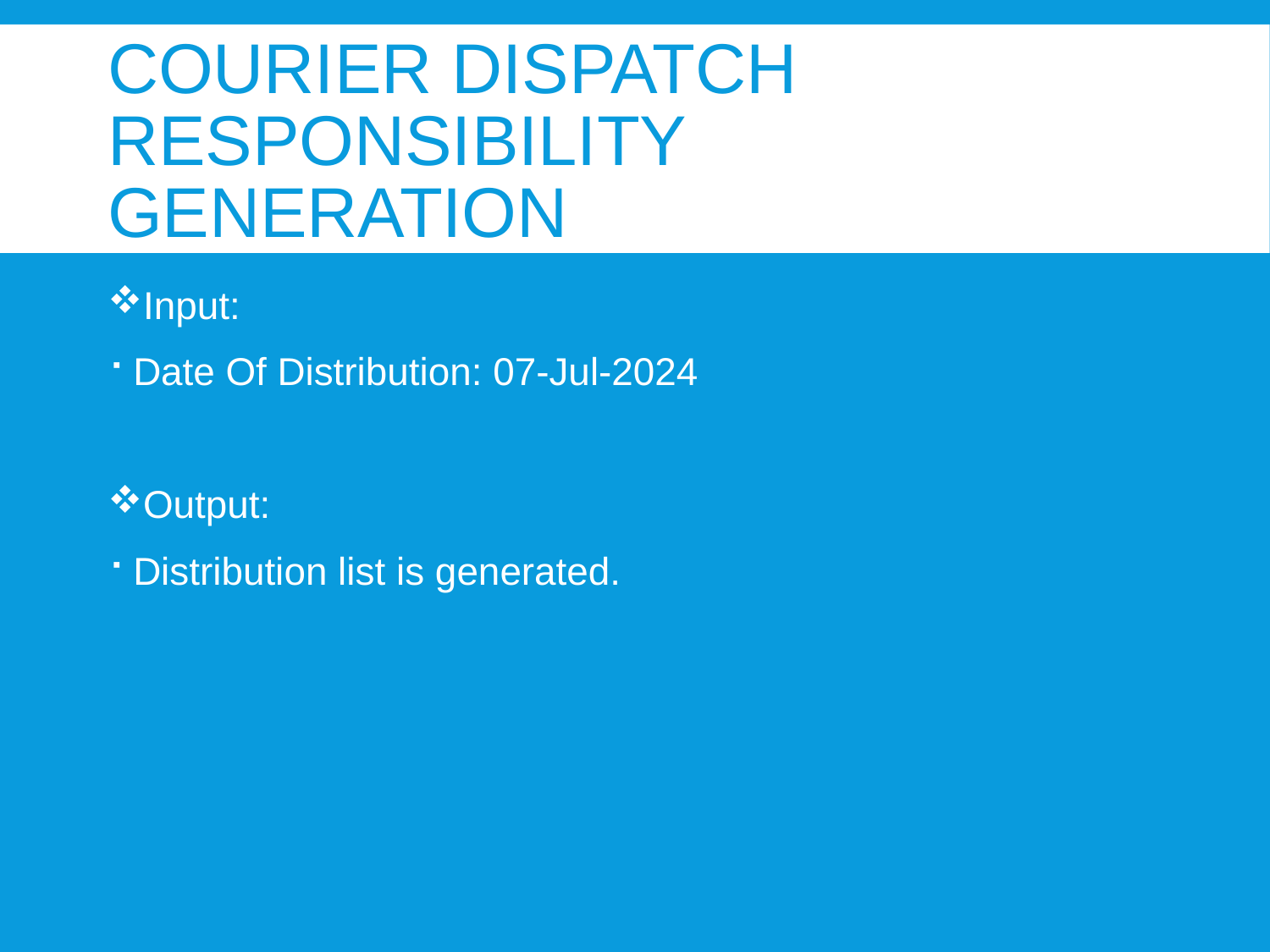

# Courier Dispatch Responsibility Generation
Input:
Date Of Distribution: 07-Jul-2024

Output:
Distribution list is generated.